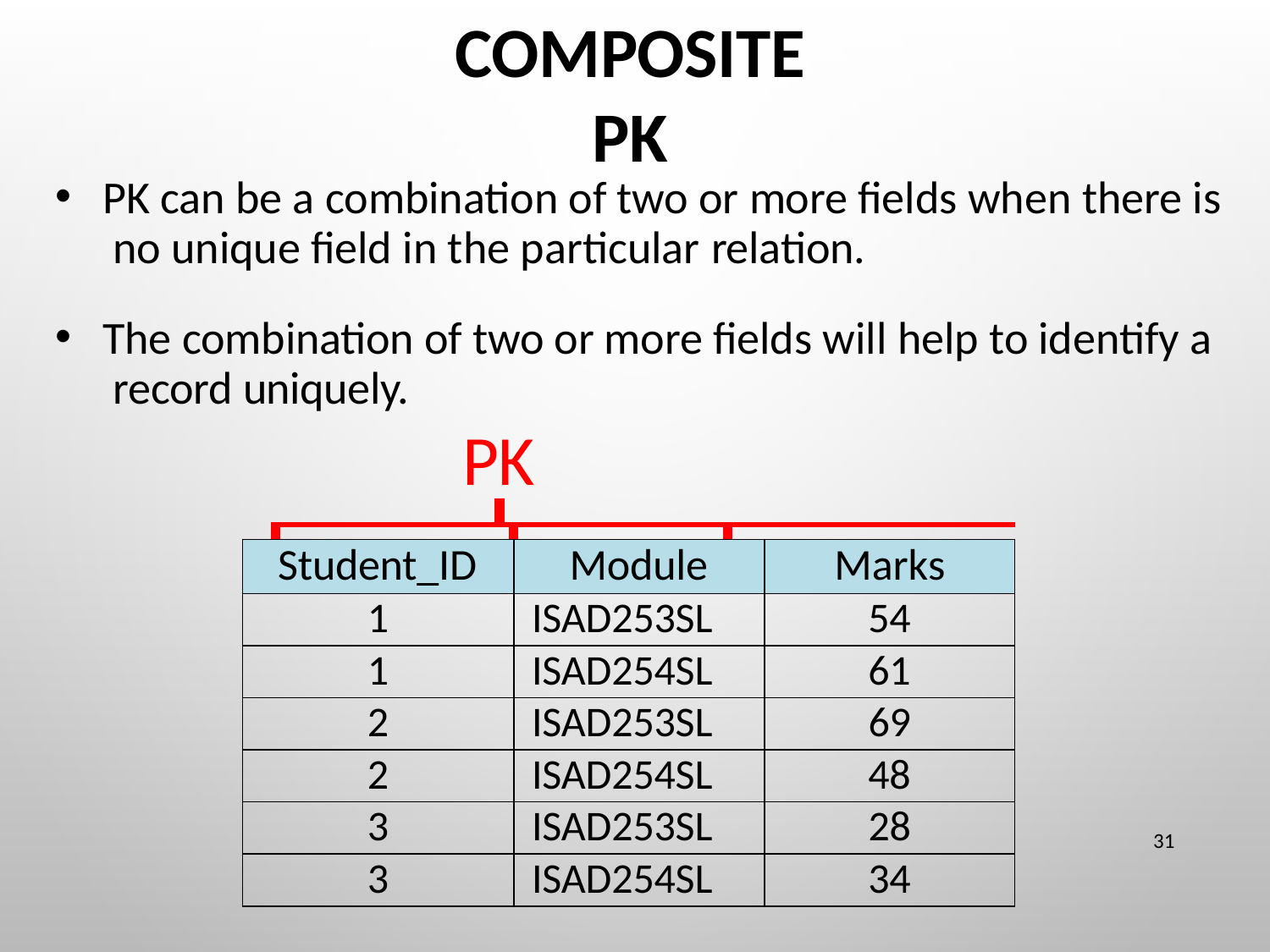

# Composite PK
PK can be a combination of two or more fields when there is  no unique field in the particular relation.

The combination of two or more fields will help to identify a  record uniquely.
PK
|  |  |  |  |  |  |
| --- | --- | --- | --- | --- | --- |
|  |  |  |  |  |  |
| Student\_ID |  |  | Module |  | Marks |
| 1 |  |  | ISAD253SL |  | 54 |
| 1 |  |  | ISAD254SL |  | 61 |
| 2 |  |  | ISAD253SL |  | 69 |
| 2 |  |  | ISAD254SL |  | 48 |
| 3 |  |  | ISAD253SL |  | 28 |
| 3 |  |  | ISAD254SL |  | 34 |
31